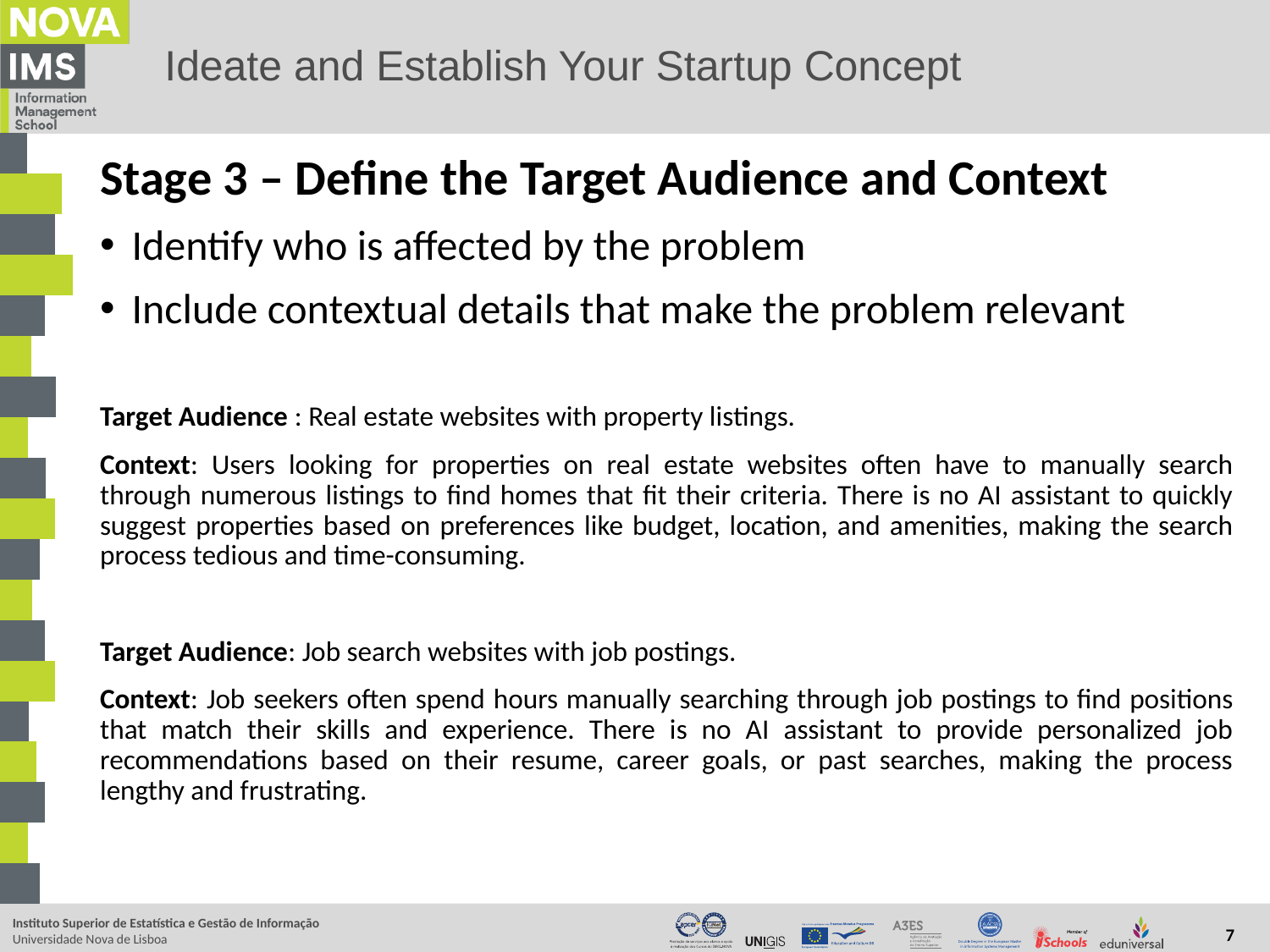

# Ideate and Establish Your Startup Concept
Stage 3 – Define the Target Audience and Context
Identify who is affected by the problem
Include contextual details that make the problem relevant

Target Audience : Real estate websites with property listings.
Context: Users looking for properties on real estate websites often have to manually search through numerous listings to find homes that fit their criteria. There is no AI assistant to quickly suggest properties based on preferences like budget, location, and amenities, making the search process tedious and time-consuming.

Target Audience: Job search websites with job postings.
Context: Job seekers often spend hours manually searching through job postings to find positions that match their skills and experience. There is no AI assistant to provide personalized job recommendations based on their resume, career goals, or past searches, making the process lengthy and frustrating.

7